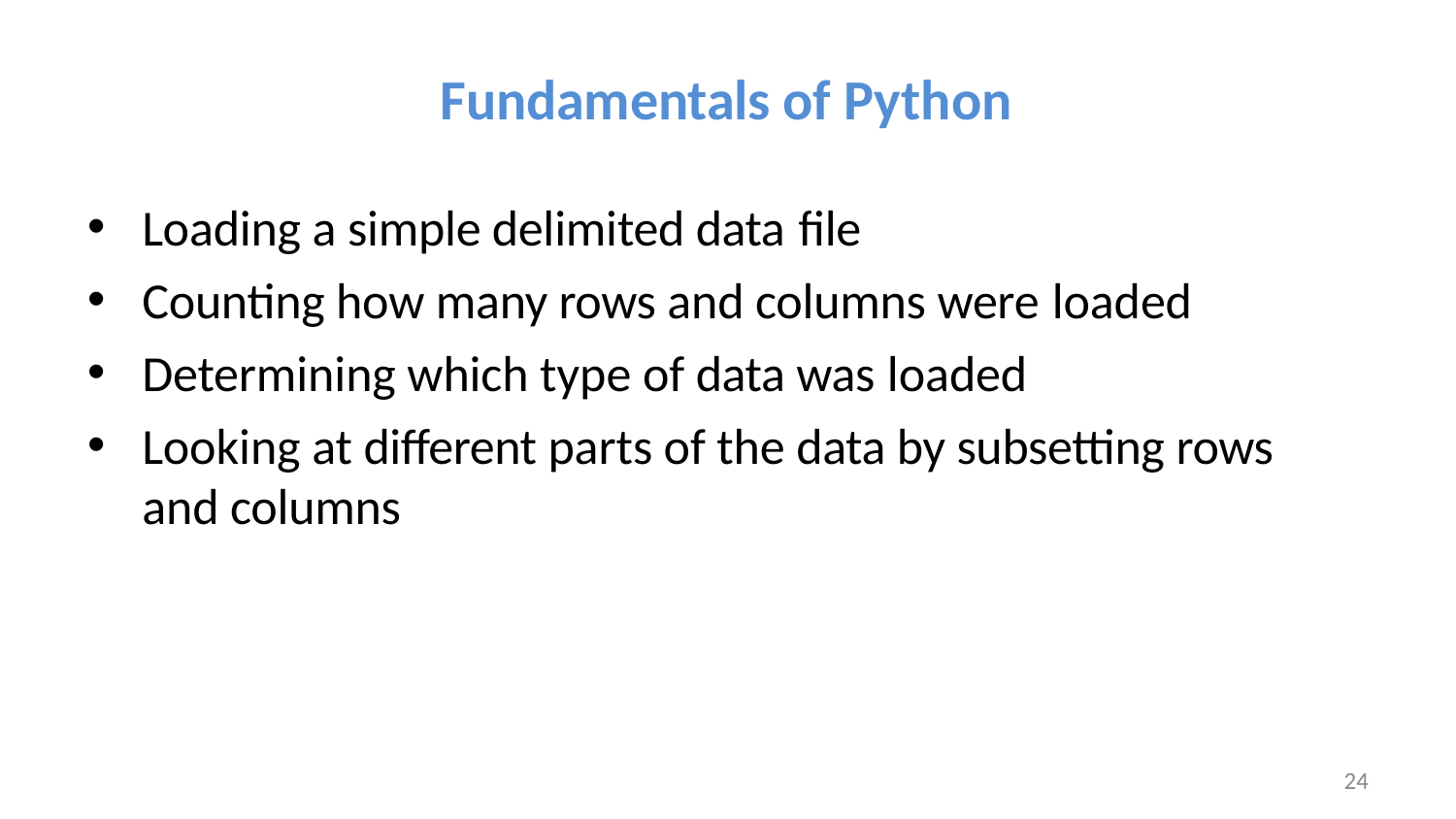

# Fundamentals of Python
Loading a simple delimited data file
Counting how many rows and columns were loaded
Determining which type of data was loaded
Looking at different parts of the data by subsetting rows  and columns
24